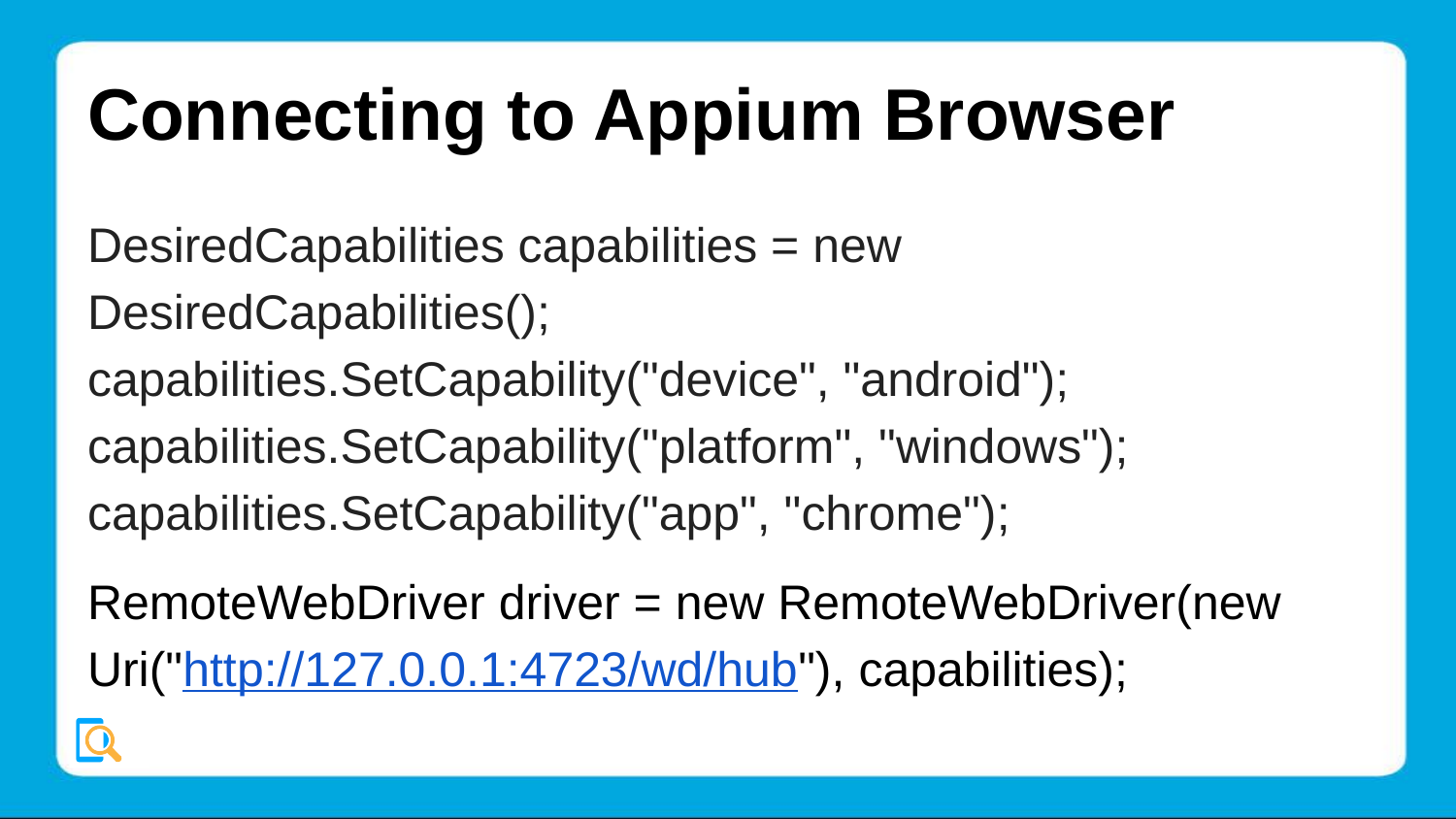

# Connecting to Appium Browser
DesiredCapabilities capabilities = new DesiredCapabilities();
capabilities.SetCapability("device", "android");
capabilities.SetCapability("platform", "windows");
capabilities.SetCapability("app", "chrome");
RemoteWebDriver driver = new RemoteWebDriver(new Uri("http://127.0.0.1:4723/wd/hub"), capabilities);